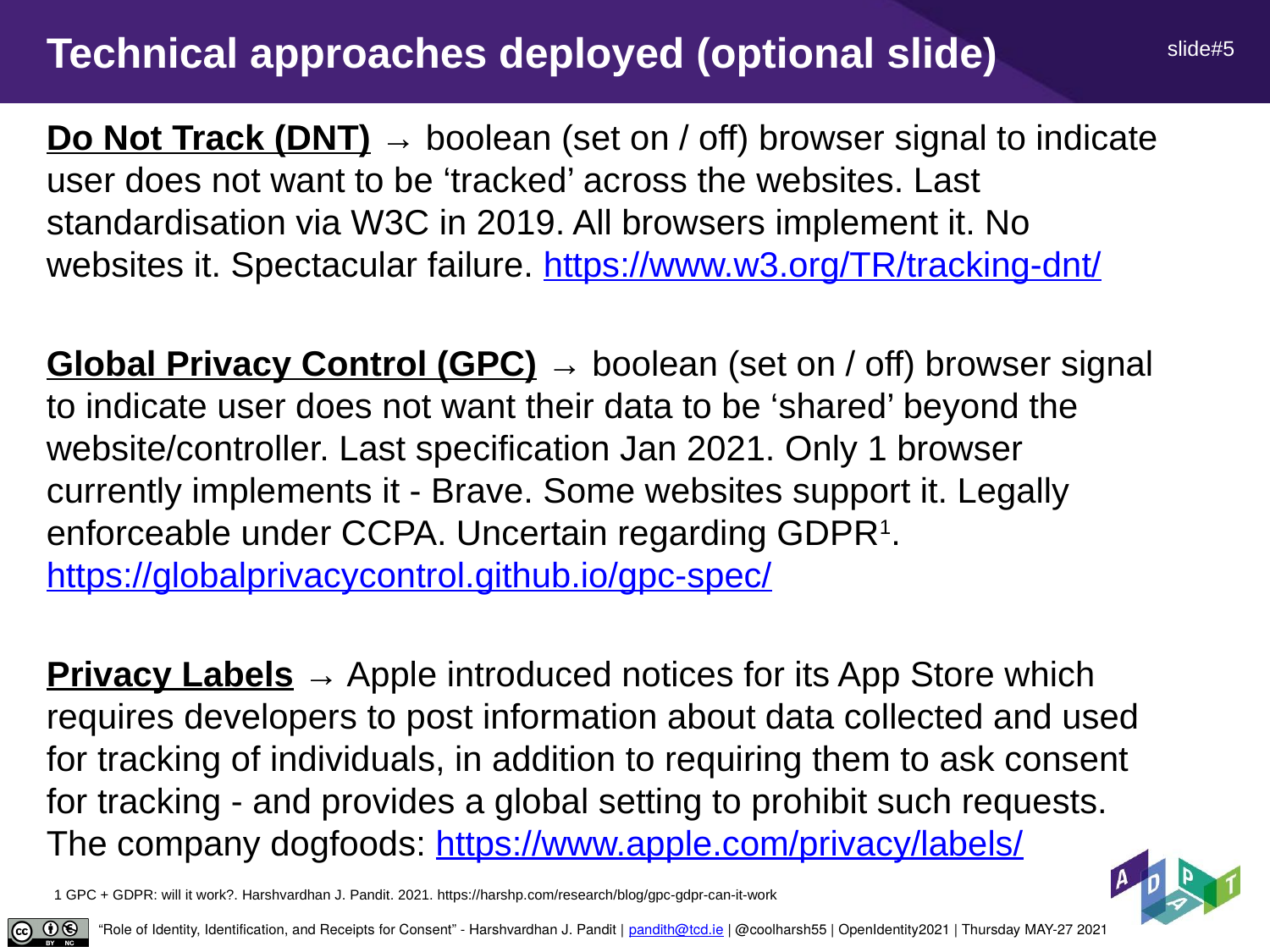

# Technical approaches deployed (optional slide)
Do Not Track (DNT) → boolean (set on / off) browser signal to indicate user does not want to be ‘tracked’ across the websites. Last standardisation via W3C in 2019. All browsers implement it. No websites it. Spectacular failure. https://www.w3.org/TR/tracking-dnt/

Global Privacy Control (GPC) → boolean (set on / off) browser signal to indicate user does not want their data to be ‘shared’ beyond the website/controller. Last specification Jan 2021. Only 1 browser currently implements it - Brave. Some websites support it. Legally enforceable under CCPA. Uncertain regarding GDPR1. https://globalprivacycontrol.github.io/gpc-spec/

Privacy Labels → Apple introduced notices for its App Store which requires developers to post information about data collected and used for tracking of individuals, in addition to requiring them to ask consent for tracking - and provides a global setting to prohibit such requests. The company dogfoods: https://www.apple.com/privacy/labels/

1 GPC + GDPR: will it work?. Harshvardhan J. Pandit. 2021. https://harshp.com/research/blog/gpc-gdpr-can-it-work